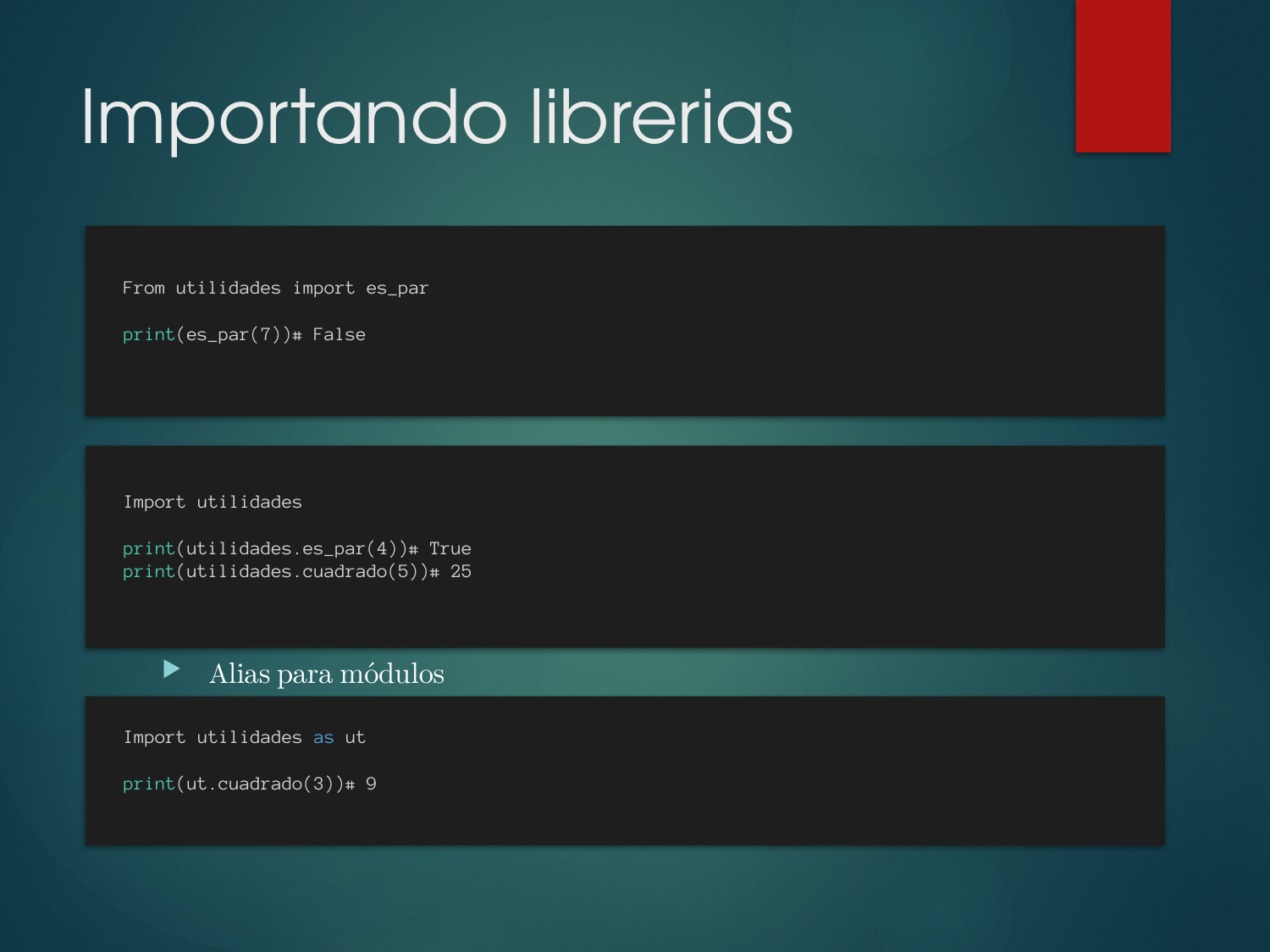

# Importando librerias
From utilidades import es_par

print(es_par(7))# False

Import utilidades

print(utilidades.es_par(4))# True
print(utilidades.cuadrado(5))# 25

### 🔹 Importación básica
### 🔹 Importar funciones específicas
 Alias para módulos
---
Import utilidades as ut

print(ut.cuadrado(3))# 9